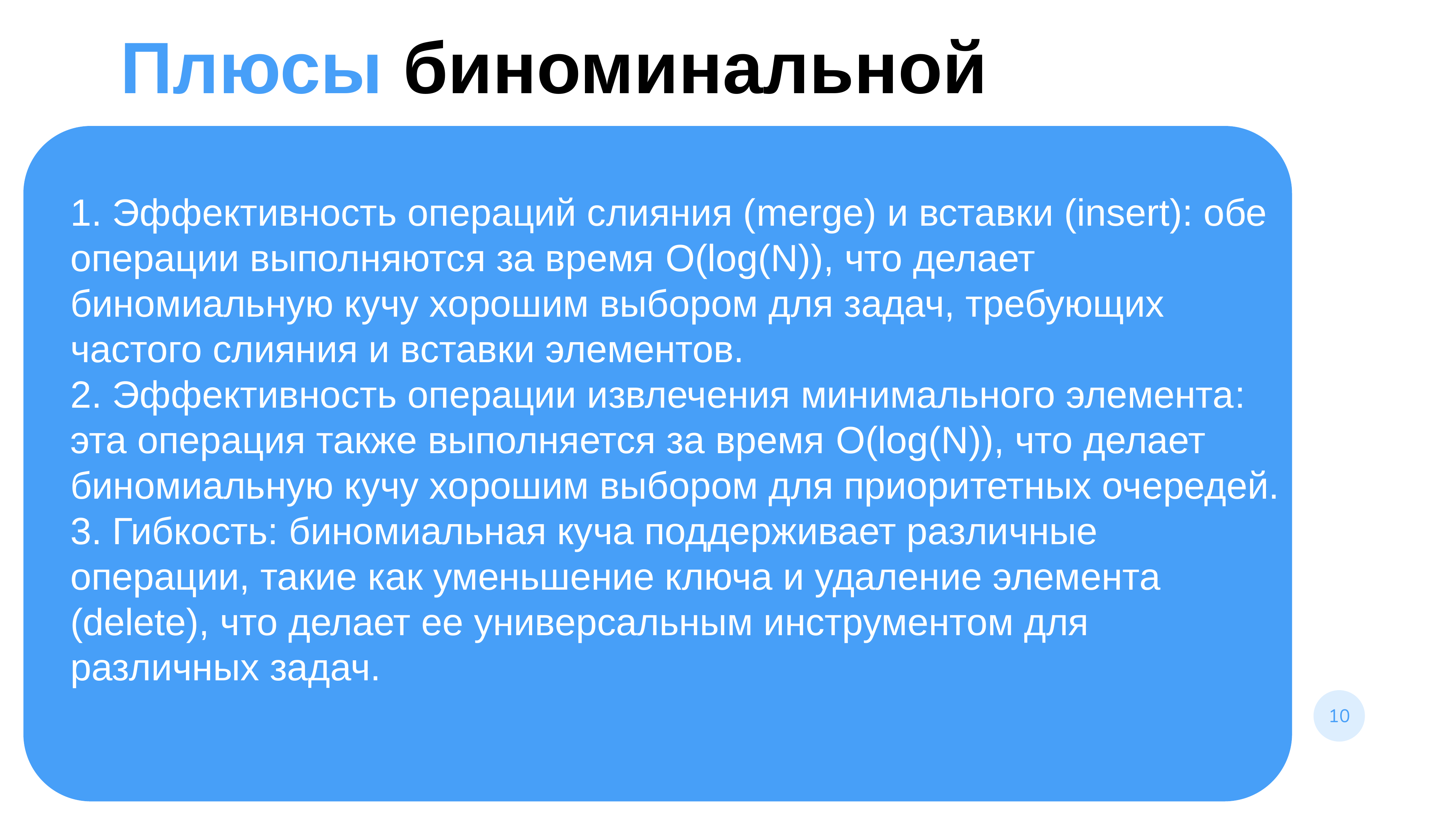

Плюсы биноминальной кучи

1. Эффективность операций слияния (merge) и вставки (insert): обе операции выполняются за время O(log(N)), что делает биномиальную кучу хорошим выбором для задач, требующих частого слияния и вставки элементов.
2. Эффективность операции извлечения минимального элемента: эта операция также выполняется за время O(log(N)), что делает биномиальную кучу хорошим выбором для приоритетных очередей.
3. Гибкость: биномиальная куча поддерживает различные операции, такие как уменьшение ключа и удаление элемента (delete), что делает ее универсальным инструментом для различных задач.

4
10